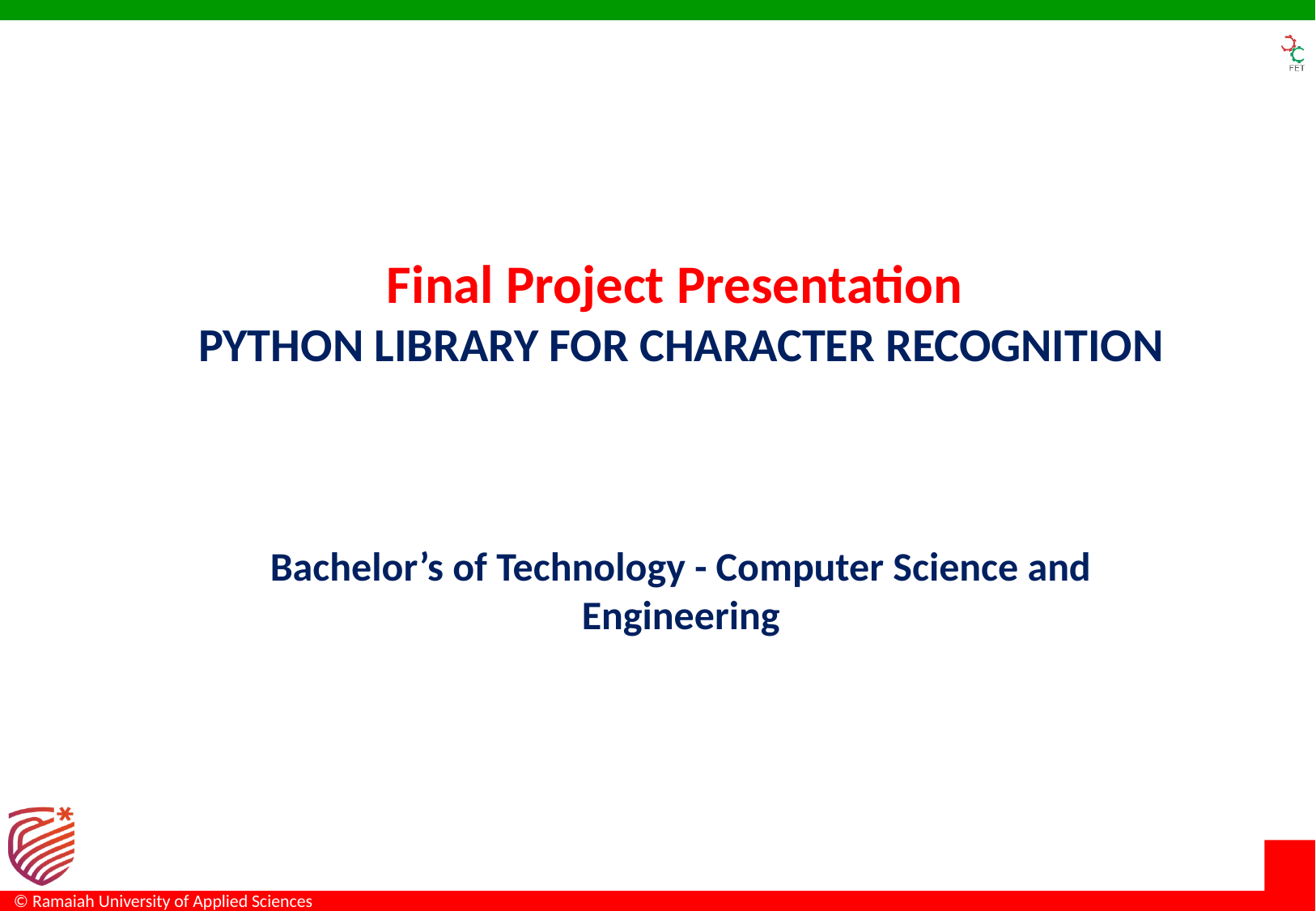

# Final Project Presentation PYTHON LIBRARY FOR CHARACTER RECOGNITION Bachelor’s of Technology - Computer Science and Engineering